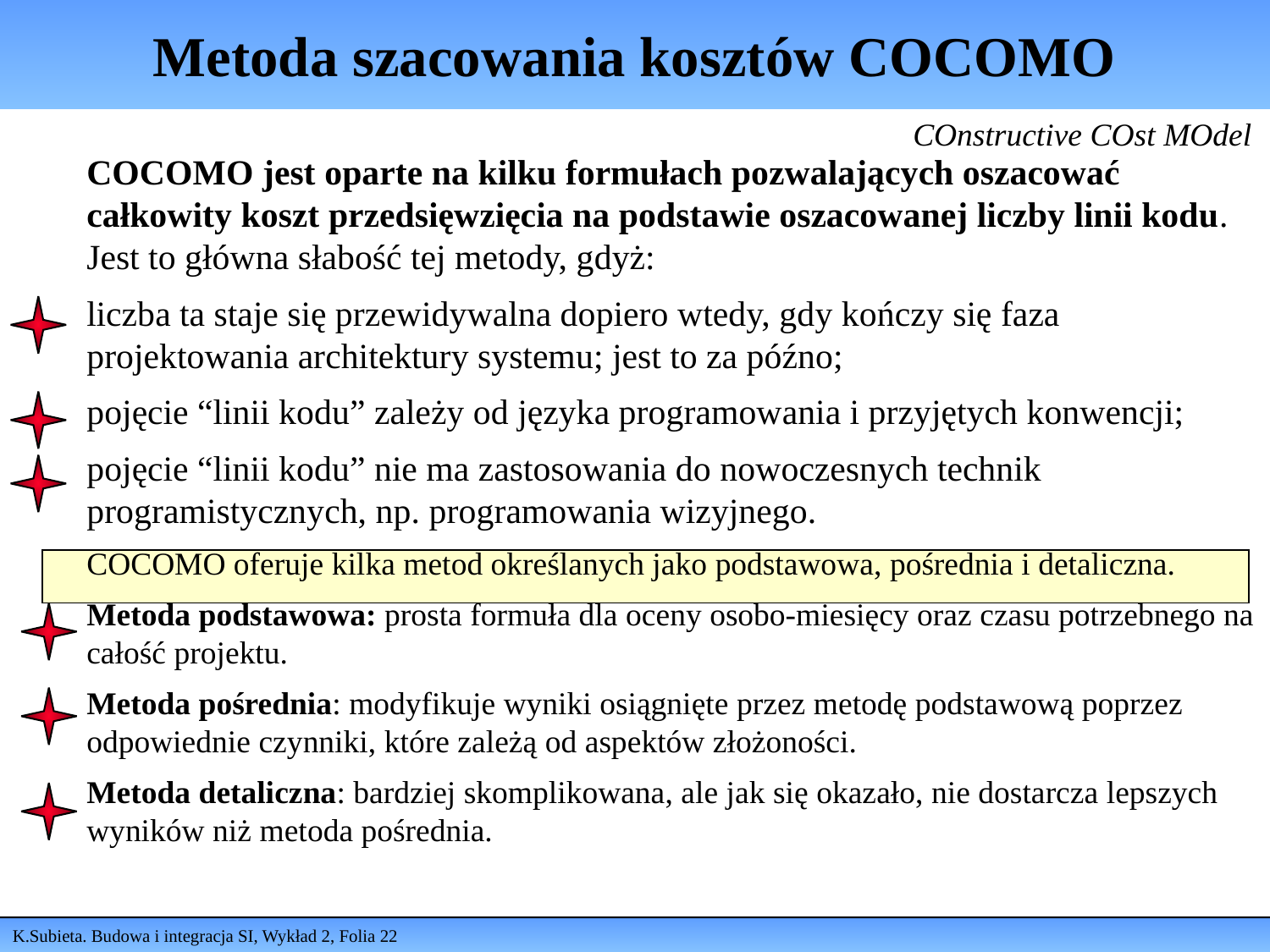

# Metoda szacowania kosztów COCOMO
COnstructive COst MOdel
COCOMO jest oparte na kilku formułach pozwalających oszacować całkowity koszt przedsięwzięcia na podstawie oszacowanej liczby linii kodu. Jest to główna słabość tej metody, gdyż:
liczba ta staje się przewidywalna dopiero wtedy, gdy kończy się faza projektowania architektury systemu; jest to za późno;
pojęcie “linii kodu” zależy od języka programowania i przyjętych konwencji;
pojęcie “linii kodu” nie ma zastosowania do nowoczesnych technik programistycznych, np. programowania wizyjnego.
COCOMO oferuje kilka metod określanych jako podstawowa, pośrednia i detaliczna.
Metoda podstawowa: prosta formuła dla oceny osobo-miesięcy oraz czasu potrzebnego na całość projektu.
Metoda pośrednia: modyfikuje wyniki osiągnięte przez metodę podstawową poprzez odpowiednie czynniki, które zależą od aspektów złożoności.
Metoda detaliczna: bardziej skomplikowana, ale jak się okazało, nie dostarcza lepszych wyników niż metoda pośrednia.